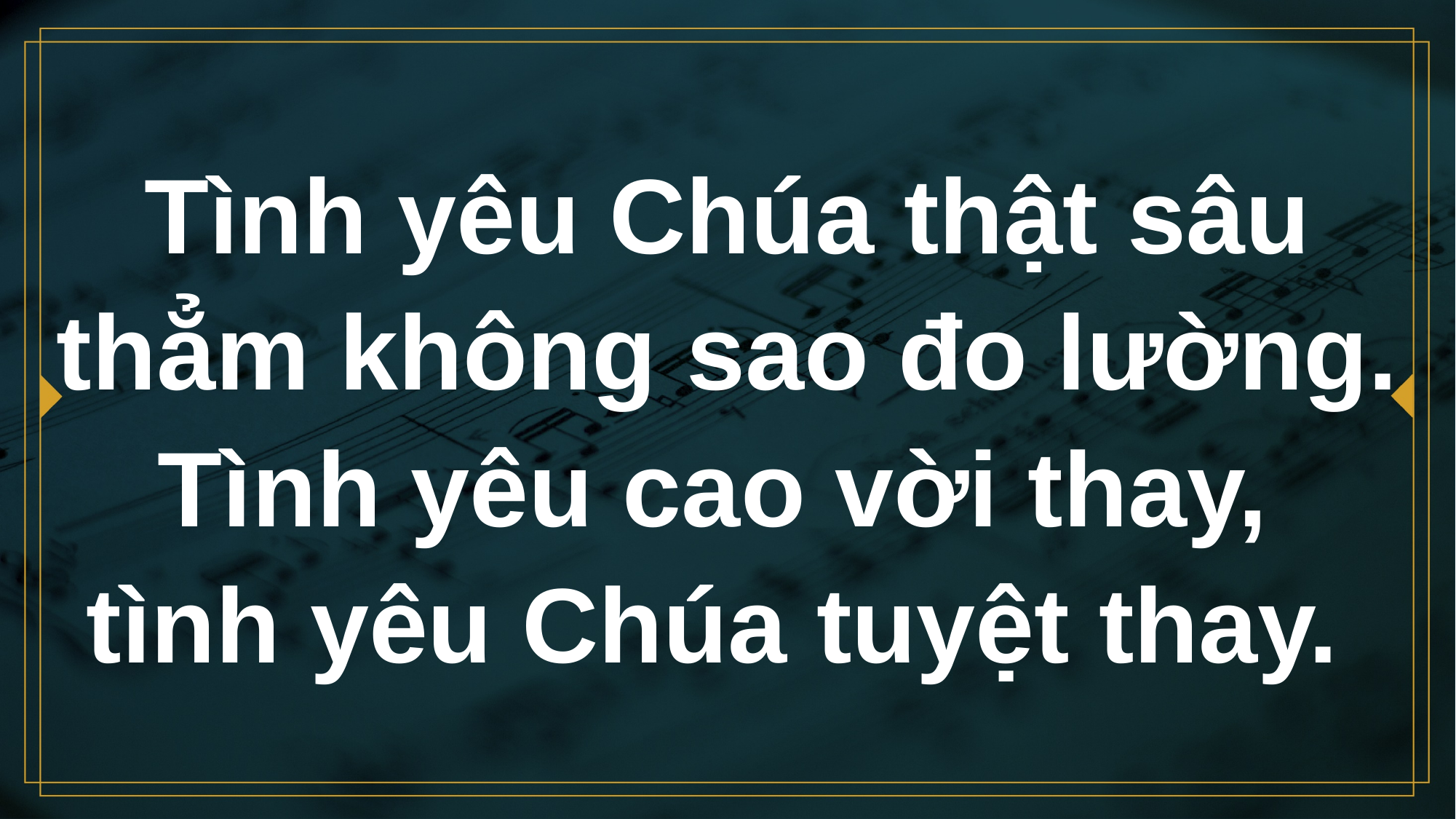

# Tình yêu Chúa thật sâu thẳm không sao đo lường. Tình yêu cao vời thay, tình yêu Chúa tuyệt thay.